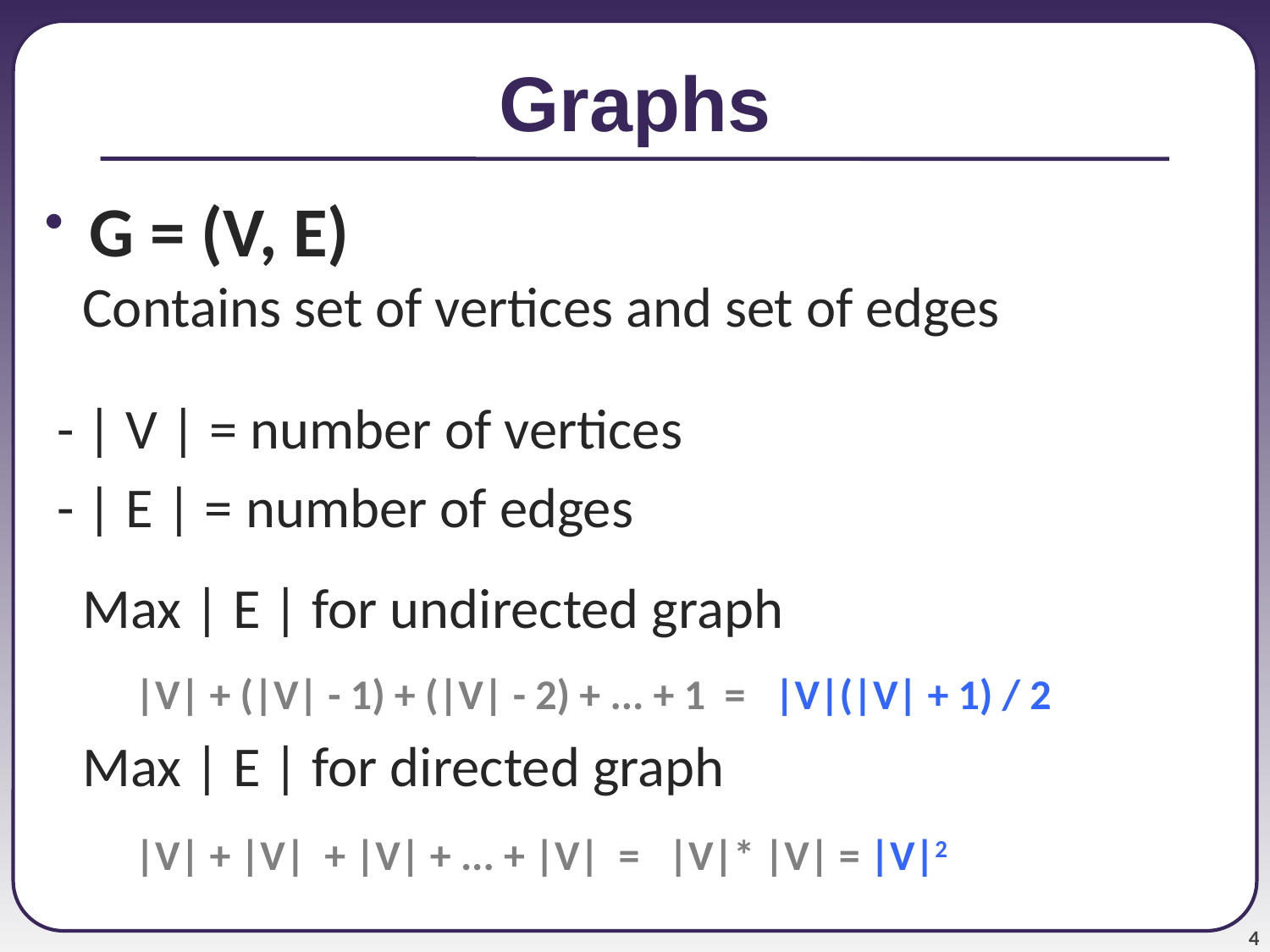

# Graphs
 G = (V, E)
   Contains set of vertices and set of edges

 - | V | = number of vertices
 - | E | = number of edges

   Max | E | for undirected graph

   Max | E | for directed graph

|V| + (|V| - 1) + (|V| - 2) + ... + 1  =   |V|(|V| + 1) / 2
|V| + |V|  + |V| + ... + |V|  =   |V|* |V| = |V|2